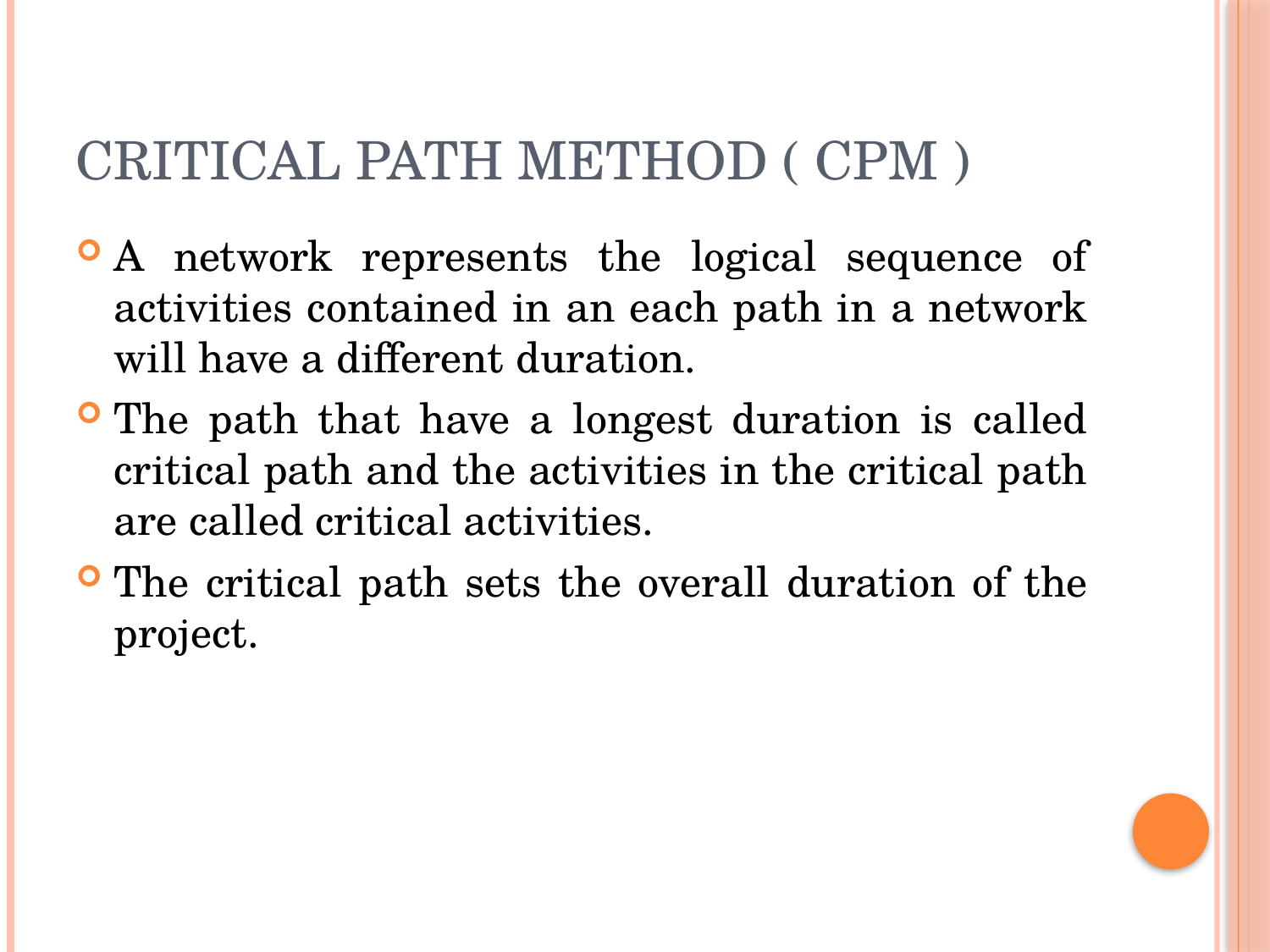

# Critical Path Method ( CPM )
A network represents the logical sequence of activities contained in an each path in a network will have a different duration.
The path that have a longest duration is called critical path and the activities in the critical path are called critical activities.
The critical path sets the overall duration of the project.